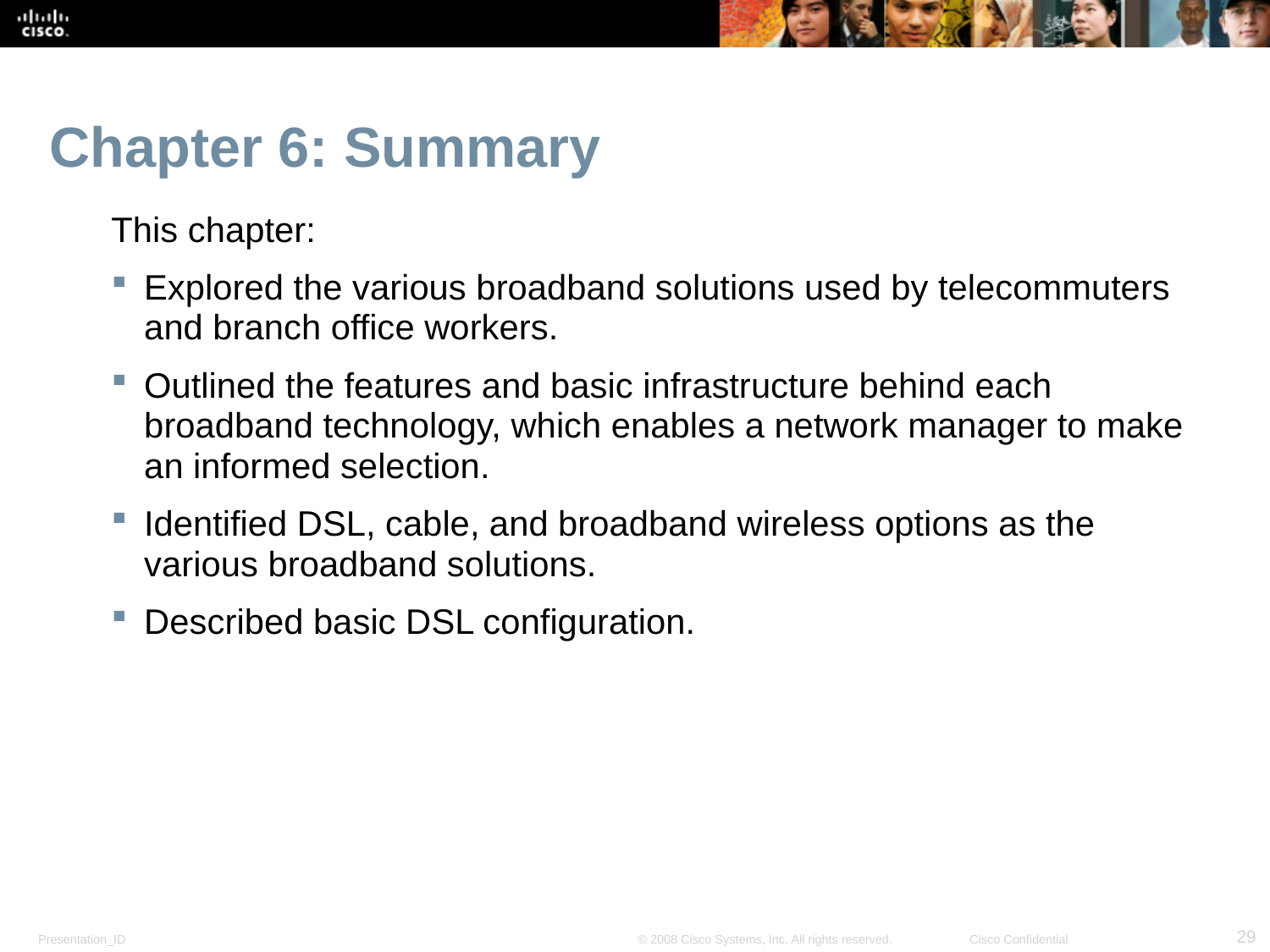

# Chapter 6: Summary
This chapter:
Explored the various broadband solutions used by telecommuters and branch office workers.
Outlined the features and basic infrastructure behind each broadband technology, which enables a network manager to make an informed selection.
Identified DSL, cable, and broadband wireless options as the various broadband solutions.
Described basic DSL configuration.